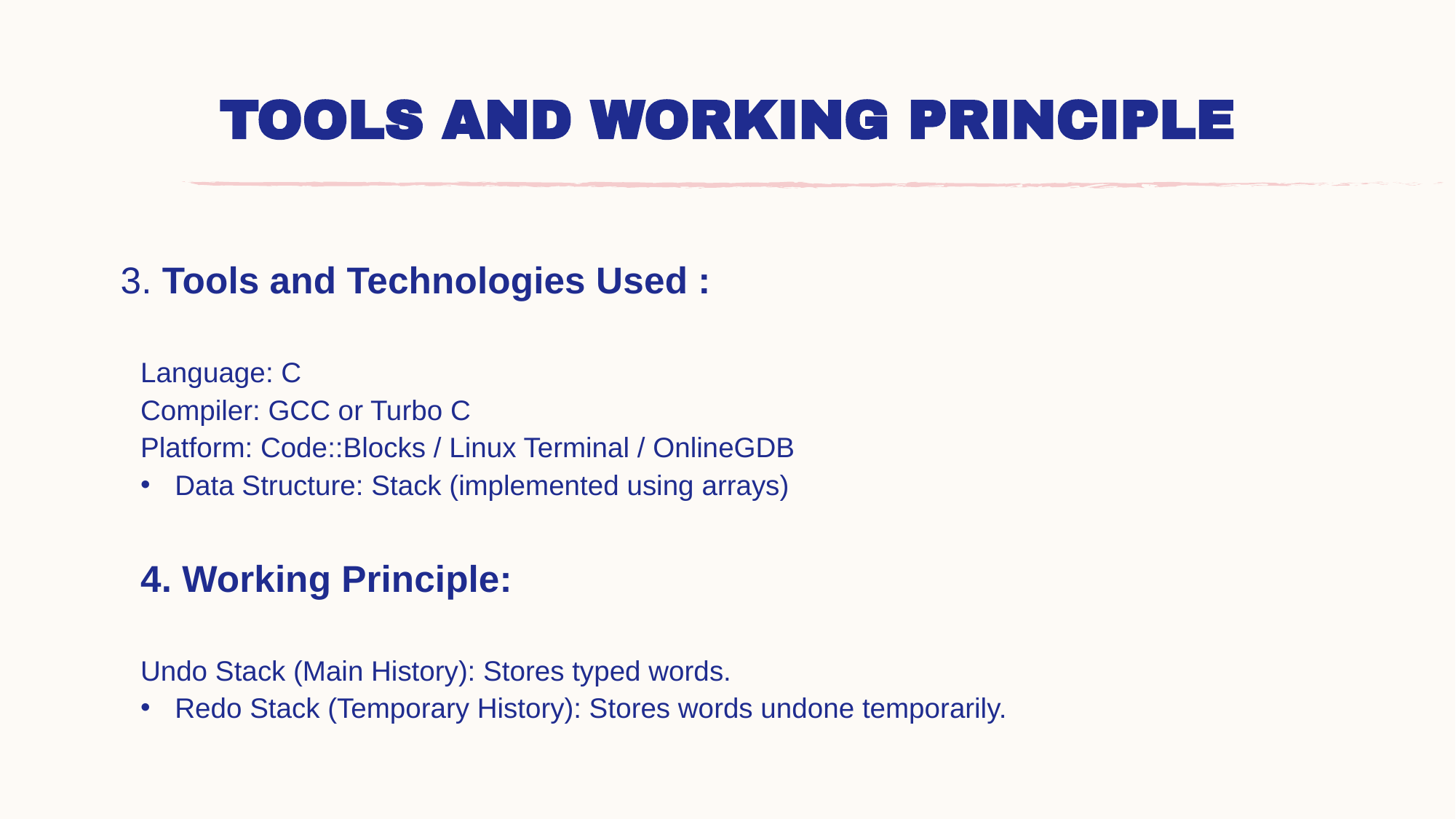

# TOOLS AND WORKING PRINCIPLE
3. Tools and Technologies Used :

Language: C
Compiler: GCC or Turbo C
Platform: Code::Blocks / Linux Terminal / OnlineGDB
Data Structure: Stack (implemented using arrays)

4. Working Principle:

Undo Stack (Main History): Stores typed words.
Redo Stack (Temporary History): Stores words undone temporarily.